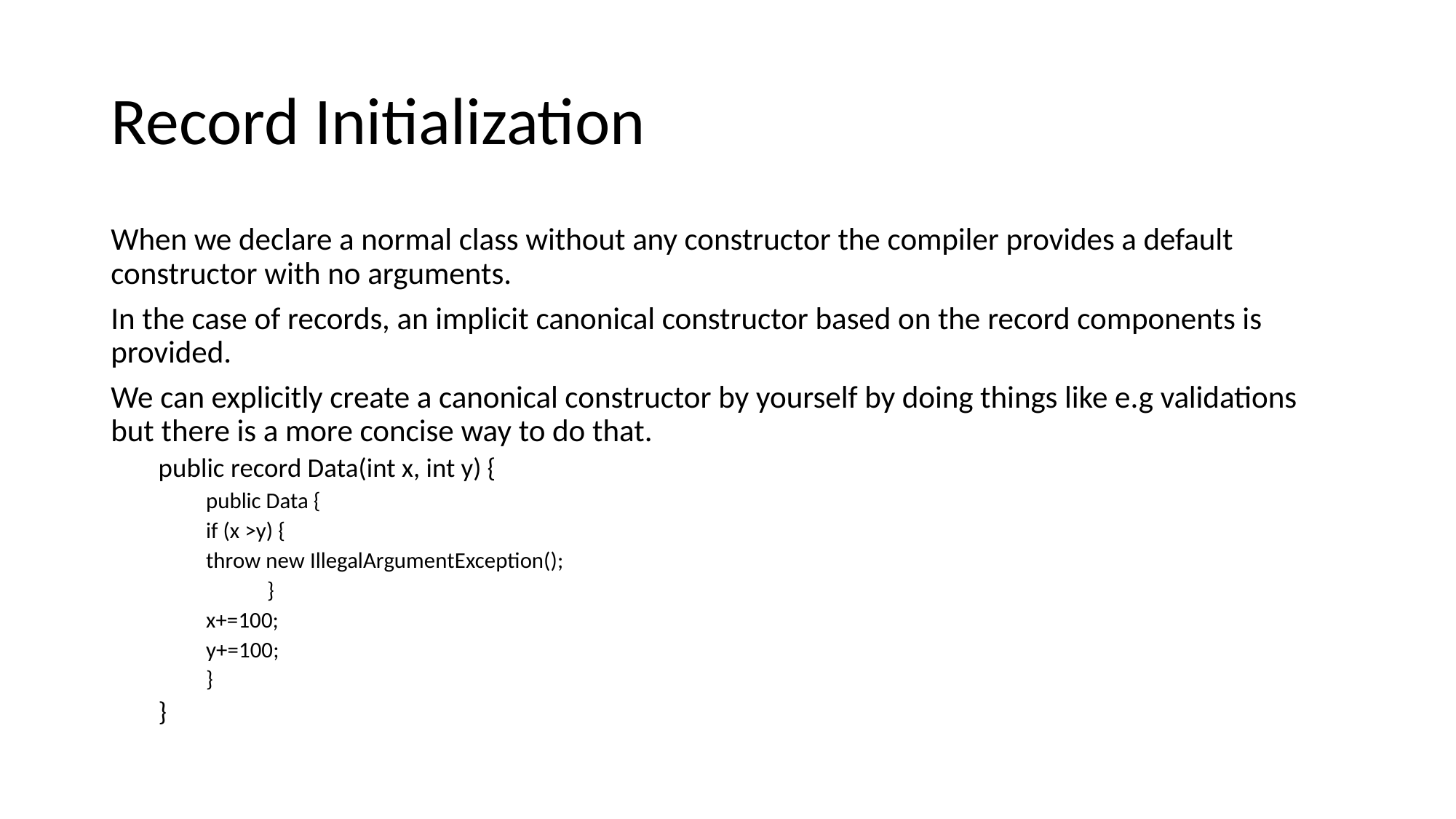

# Record Initialization
When we declare a normal class without any constructor the compiler provides a default constructor with no arguments.
In the case of records, an implicit canonical constructor based on the record components is provided.
We can explicitly create a canonical constructor by yourself by doing things like e.g validations but there is a more concise way to do that.
public record Data(int x, int y) {
public Data {
	if (x >y) {
		throw new IllegalArgumentException();
            }
	x+=100;
	y+=100;
	}
}